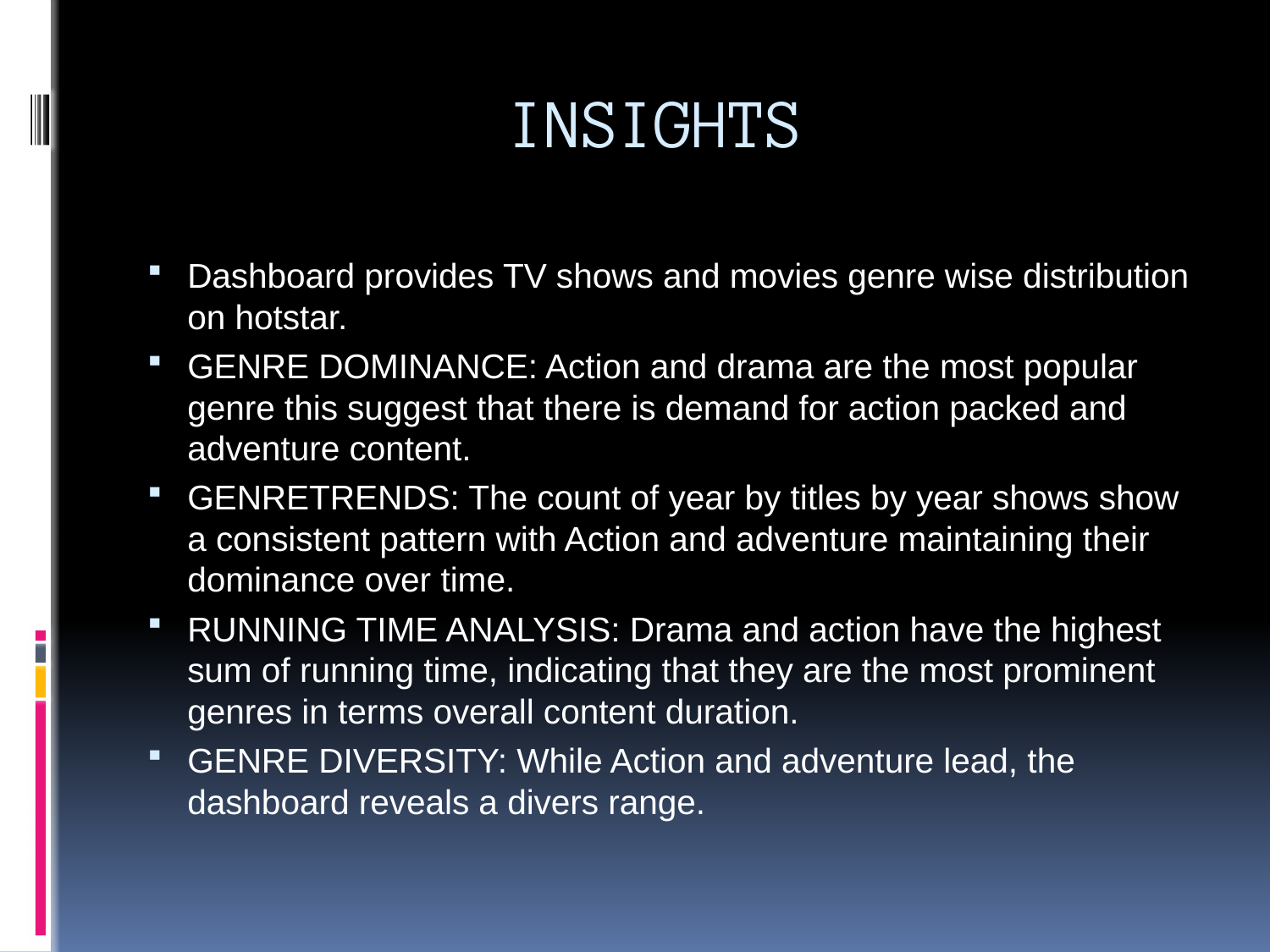

# INSIGHTS
Dashboard provides TV shows and movies genre wise distribution on hotstar.
GENRE DOMINANCE: Action and drama are the most popular genre this suggest that there is demand for action packed and adventure content.
GENRETRENDS: The count of year by titles by year shows show a consistent pattern with Action and adventure maintaining their dominance over time.
RUNNING TIME ANALYSIS: Drama and action have the highest sum of running time, indicating that they are the most prominent genres in terms overall content duration.
GENRE DIVERSITY: While Action and adventure lead, the dashboard reveals a divers range.